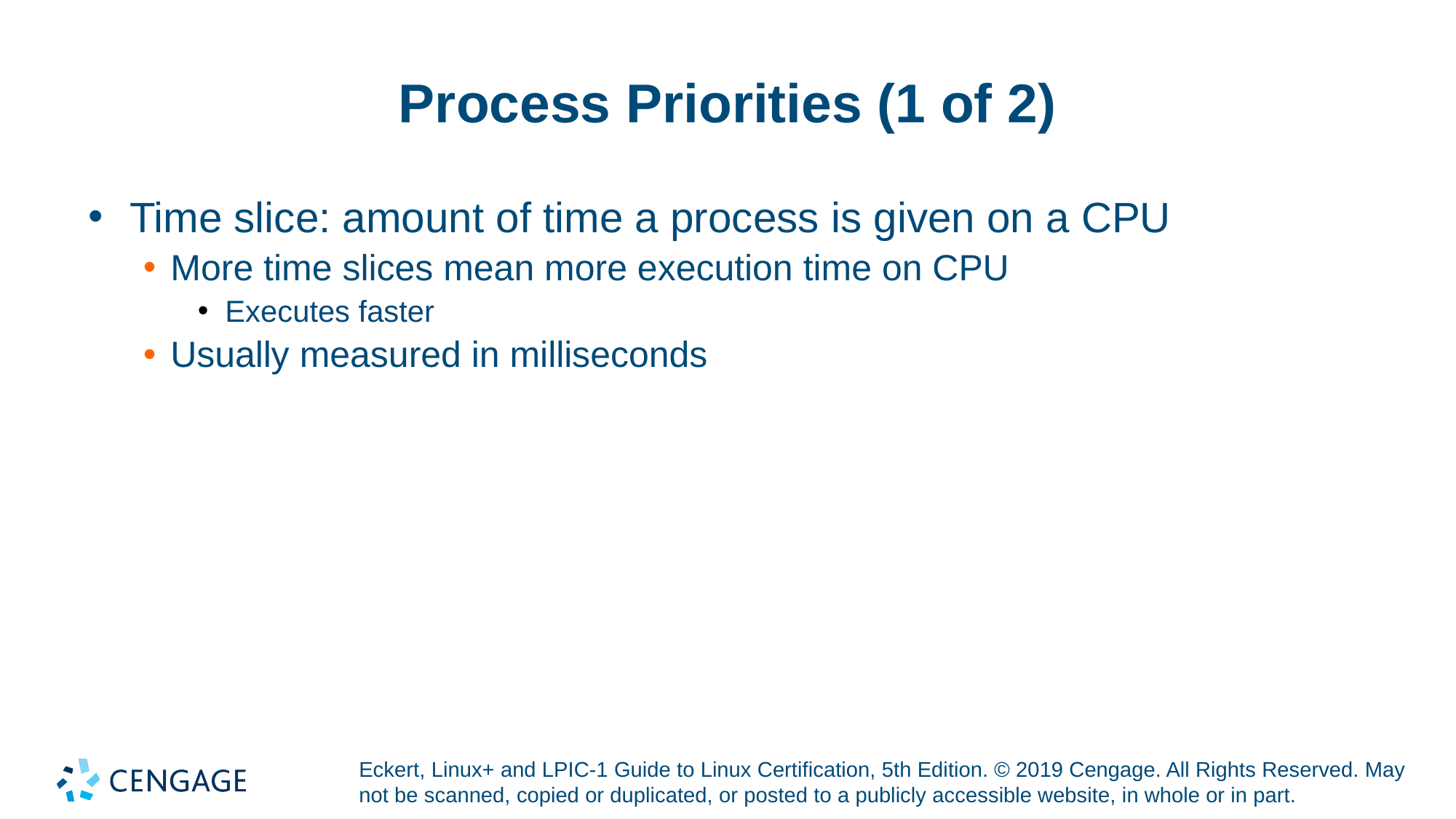

# Process Priorities (1 of 2)
Time slice: amount of time a process is given on a CPU
More time slices mean more execution time on CPU
Executes faster
Usually measured in milliseconds